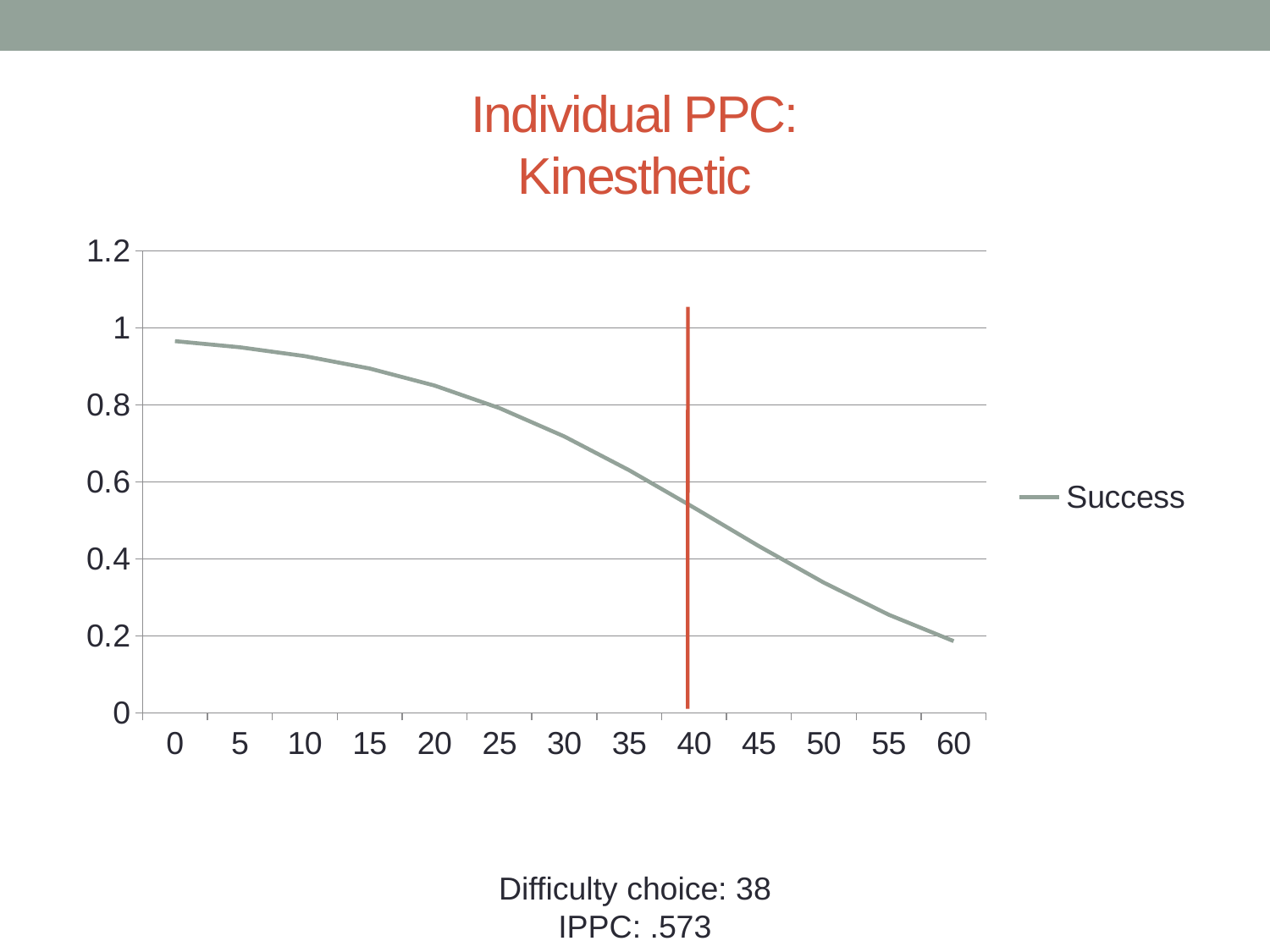

# Individual PPC: Kinesthetic

### Chart

| Category | Success |
|---|---|
| 0.0 | 0.965904219552933 |
| 5.0 | 0.949906083450663 |
| 10.0 | 0.92696899555736 |
| 15.0 | 0.894693735330165 |
| 20.0 | 0.850455878584947 |
| 25.0 | 0.7919555588883 |
| 30.0 | 0.718154578365462 |
| 35.0 | 0.630391931525894 |
| 40.0 | 0.533069422425814 |
| 45.0 | 0.433163309750839 |
| 50.0 | 0.338410880396168 |
| 55.0 | 0.255058755914929 |
| 60.0 | 0.186450814658664 |
Difficulty choice: 38
IPPC: .573